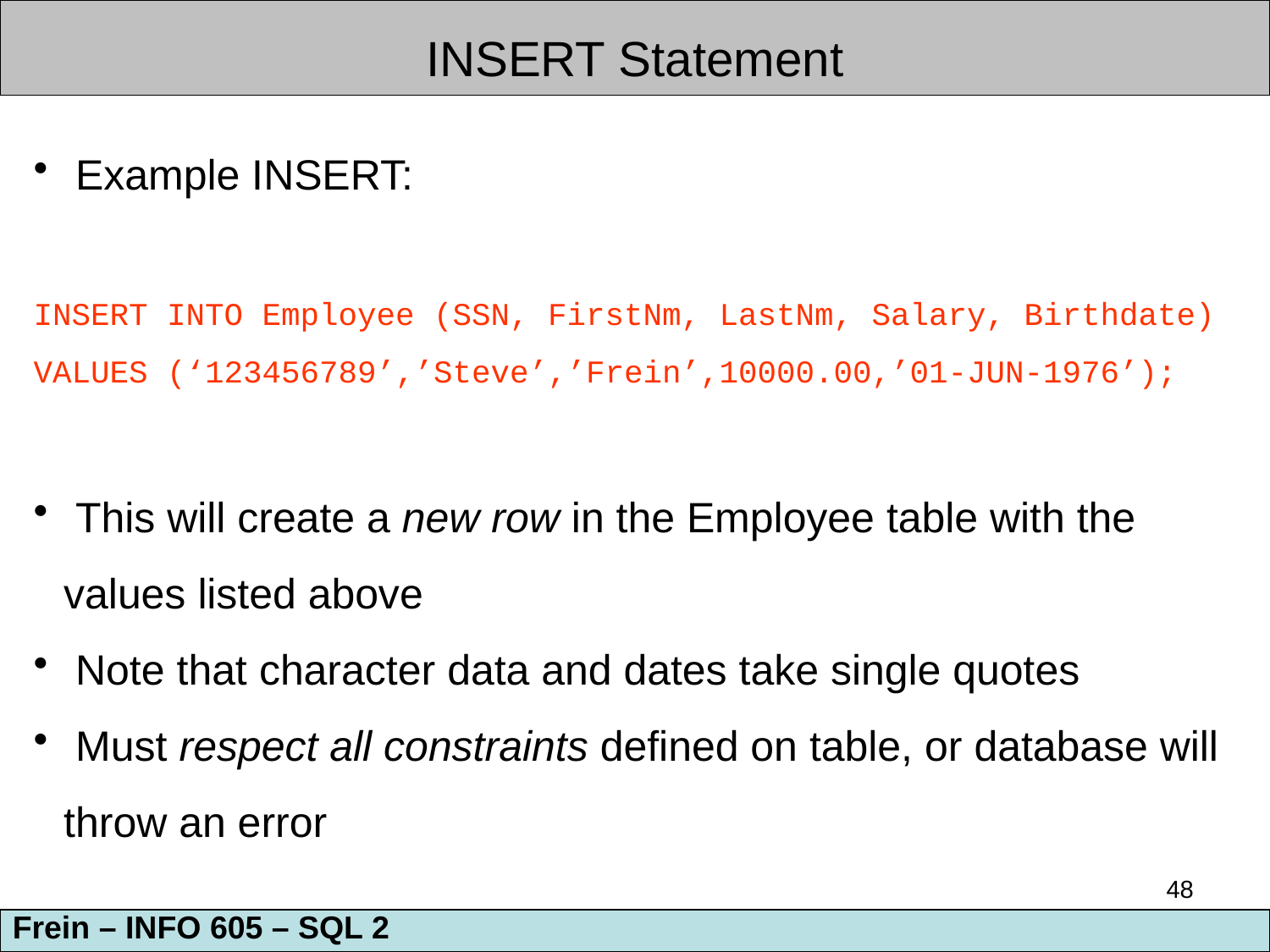

INSERT Statement
 Example INSERT:

INSERT INTO Employee (SSN, FirstNm, LastNm, Salary, Birthdate)
VALUES (‘123456789’,’Steve’,’Frein’,10000.00,’01-JUN-1976’);

 This will create a new row in the Employee table with the values listed above
 Note that character data and dates take single quotes
 Must respect all constraints defined on table, or database will throw an error

48
Frein – INFO 605 – SQL 2